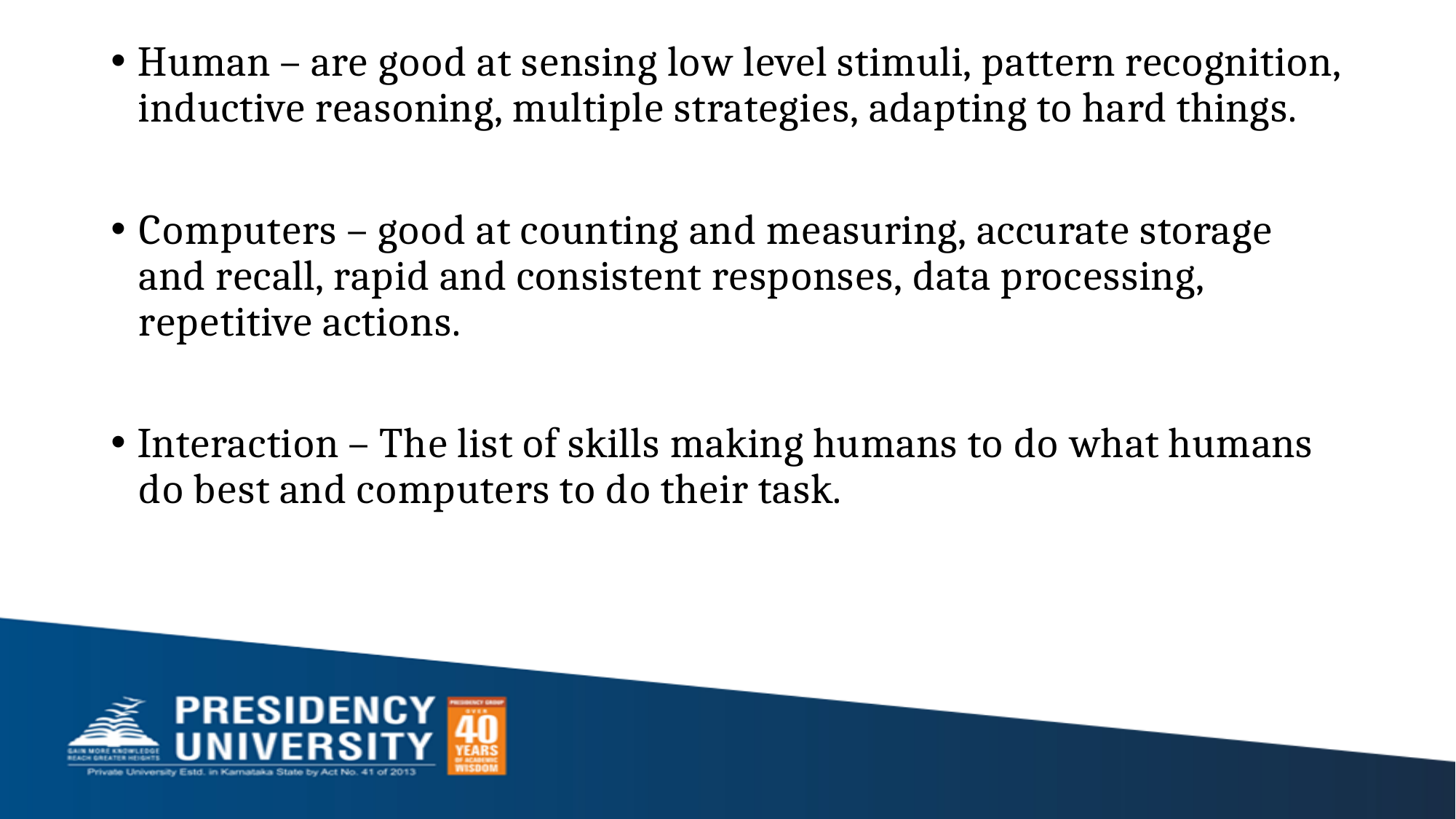

Human – are good at sensing low level stimuli, pattern recognition, inductive reasoning, multiple strategies, adapting to hard things.

Computers – good at counting and measuring, accurate storage and recall, rapid and consistent responses, data processing, repetitive actions.

Interaction – The list of skills making humans to do what humans do best and computers to do their task.